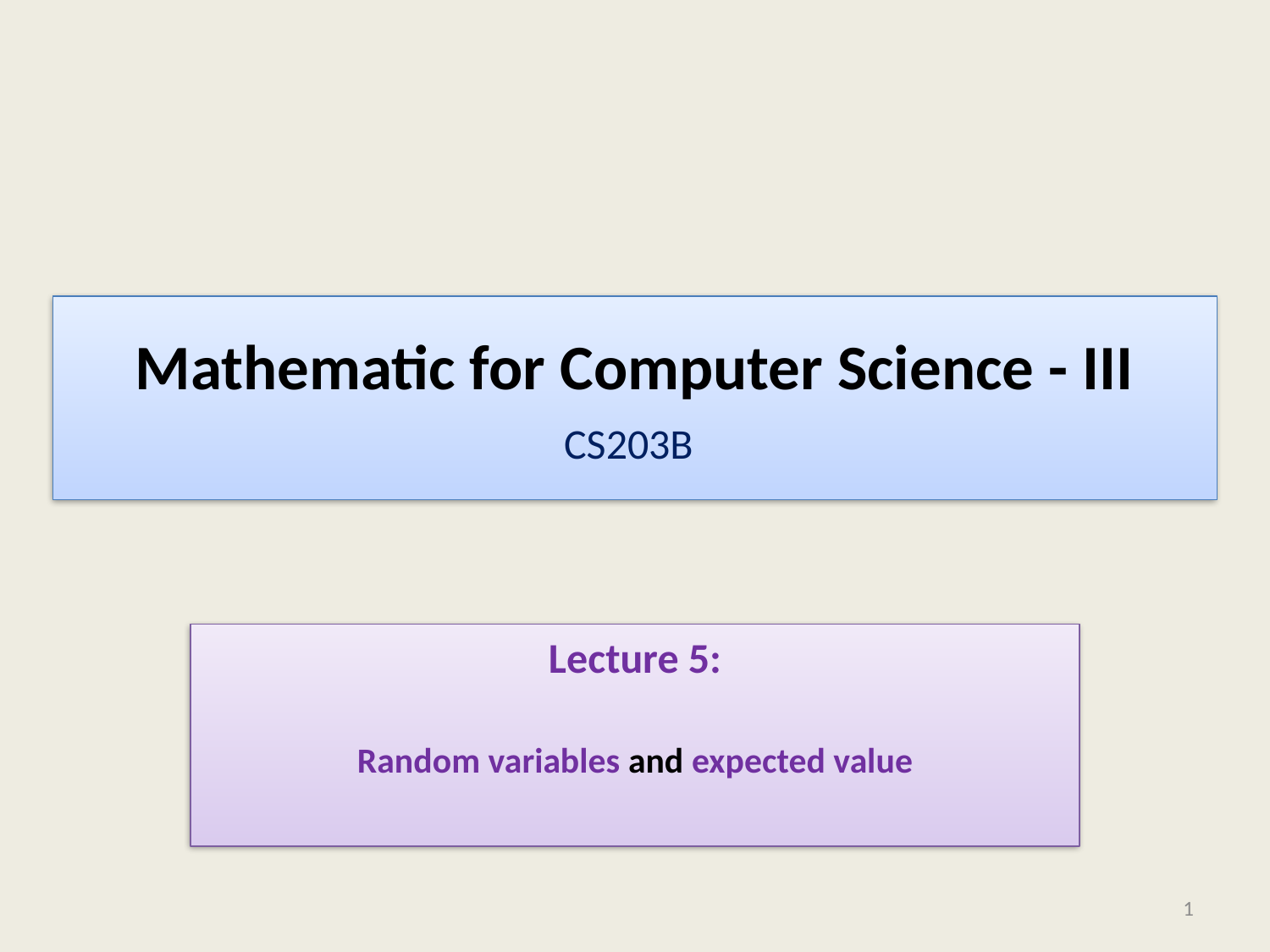

# Mathematic for Computer Science - III CS203B
Lecture 5:

Random variables and expected value

1